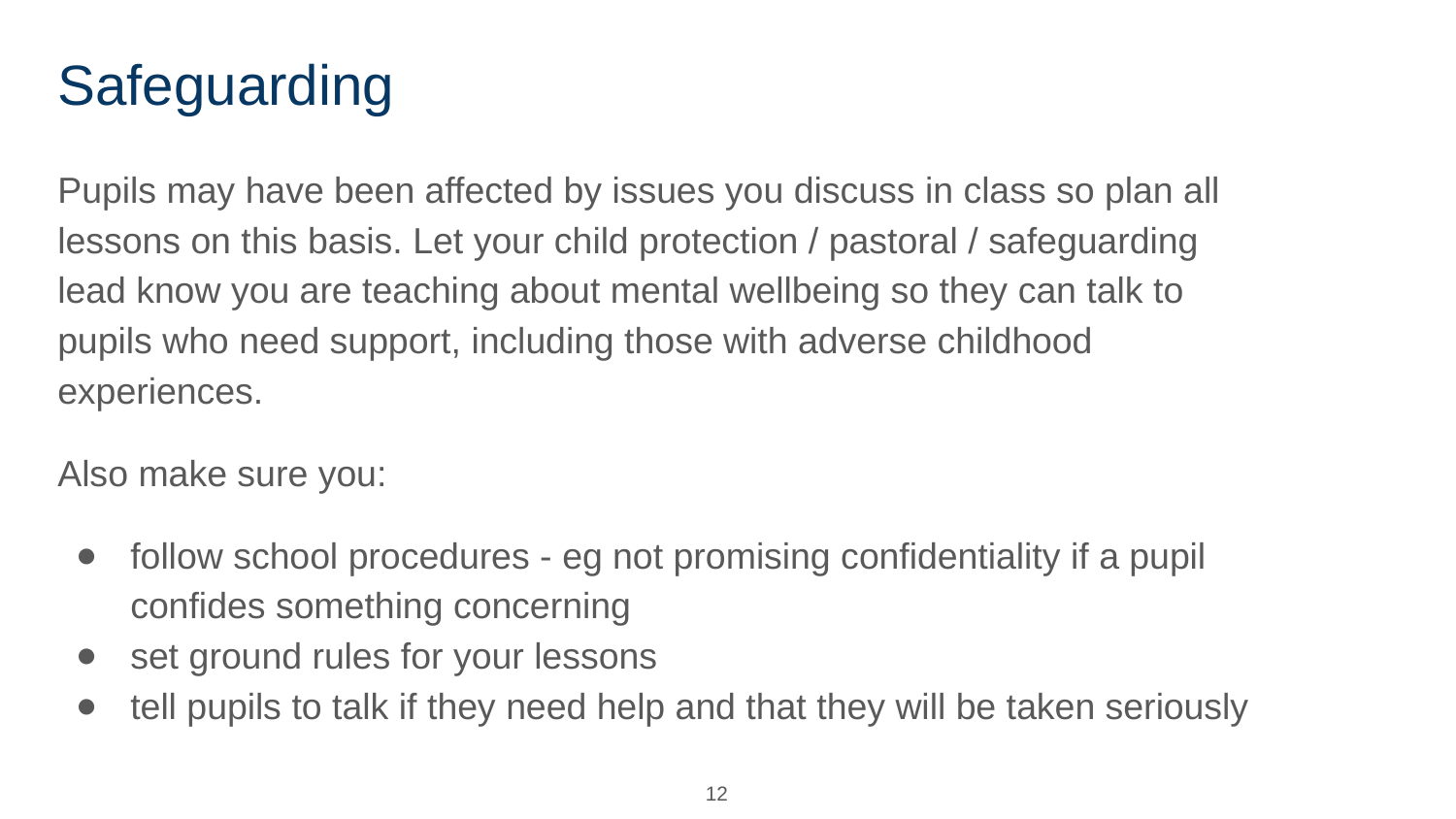

# Safeguarding
Pupils may have been affected by issues you discuss in class so plan all lessons on this basis. Let your child protection / pastoral / safeguarding lead know you are teaching about mental wellbeing so they can talk to pupils who need support, including those with adverse childhood experiences.
Also make sure you:
follow school procedures - eg not promising confidentiality if a pupil confides something concerning
set ground rules for your lessons
tell pupils to talk if they need help and that they will be taken seriously

12